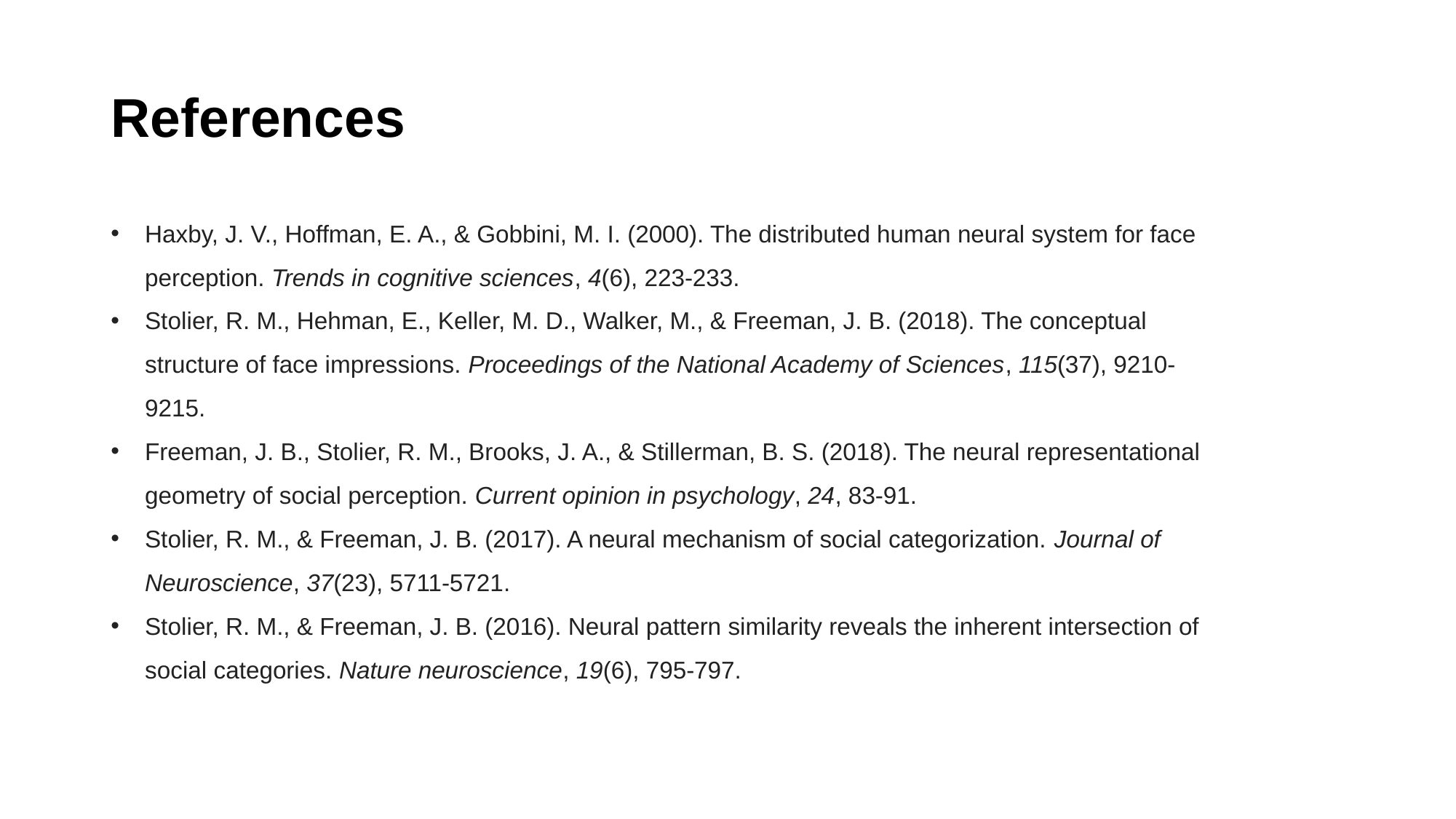

# References
Haxby, J. V., Hoffman, E. A., & Gobbini, M. I. (2000). The distributed human neural system for face perception. Trends in cognitive sciences, 4(6), 223-233.
Stolier, R. M., Hehman, E., Keller, M. D., Walker, M., & Freeman, J. B. (2018). The conceptual structure of face impressions. Proceedings of the National Academy of Sciences, 115(37), 9210-9215.
Freeman, J. B., Stolier, R. M., Brooks, J. A., & Stillerman, B. S. (2018). The neural representational geometry of social perception. Current opinion in psychology, 24, 83-91.
Stolier, R. M., & Freeman, J. B. (2017). A neural mechanism of social categorization. Journal of Neuroscience, 37(23), 5711-5721.
Stolier, R. M., & Freeman, J. B. (2016). Neural pattern similarity reveals the inherent intersection of social categories. Nature neuroscience, 19(6), 795-797.